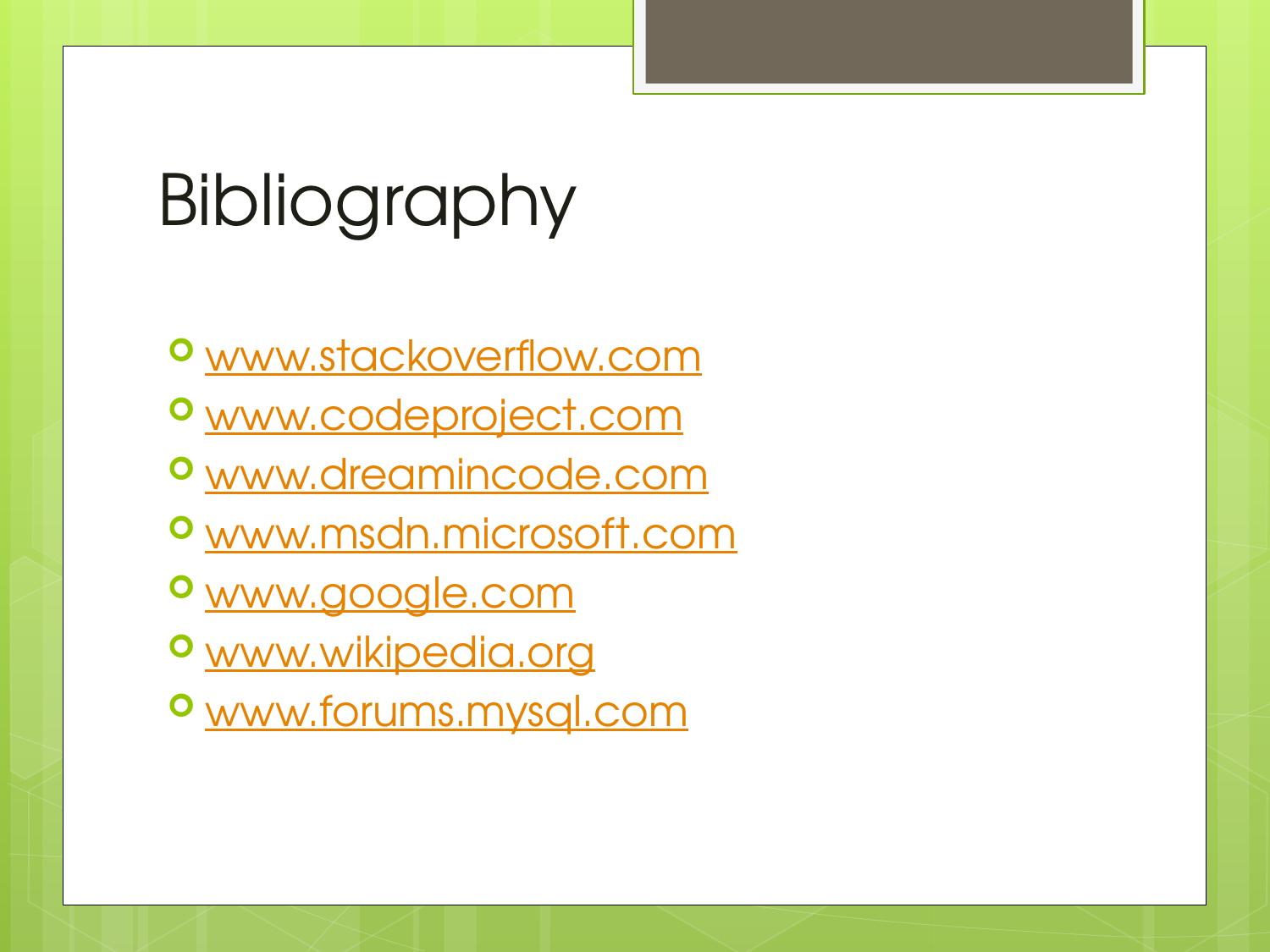

# Bibliography
www.stackoverflow.com
www.codeproject.com
www.dreamincode.com
www.msdn.microsoft.com
www.google.com
www.wikipedia.org
www.forums.mysql.com